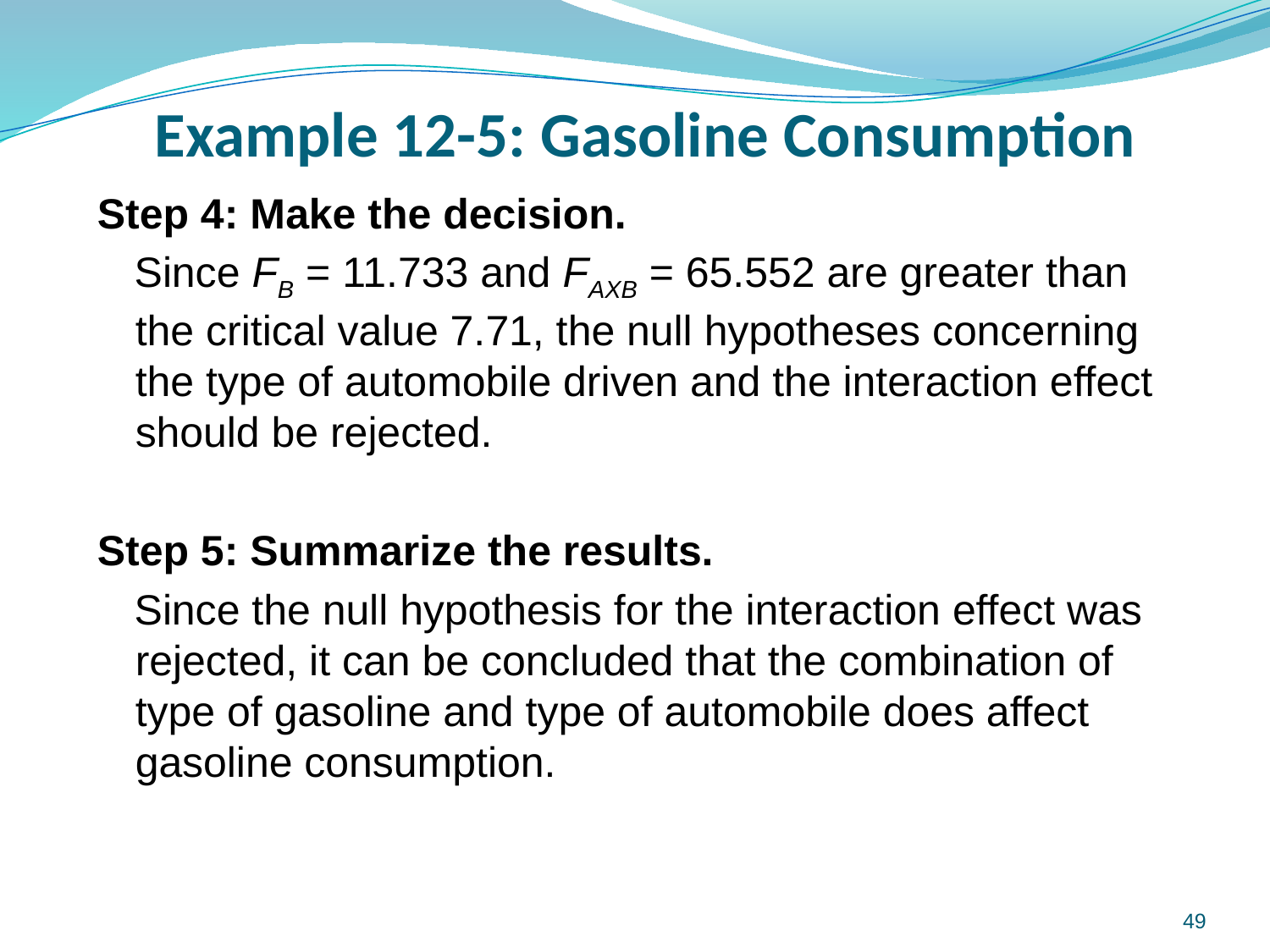

# Example 12-5: Gasoline Consumption
Step 4: Make the decision.
Since FB = 11.733 and FAXB = 65.552 are greater than the critical value 7.71, the null hypotheses concerning the type of automobile driven and the interaction effect should be rejected.

Step 5: Summarize the results.
Since the null hypothesis for the interaction effect was rejected, it can be concluded that the combination of type of gasoline and type of automobile does affect gasoline consumption.

49